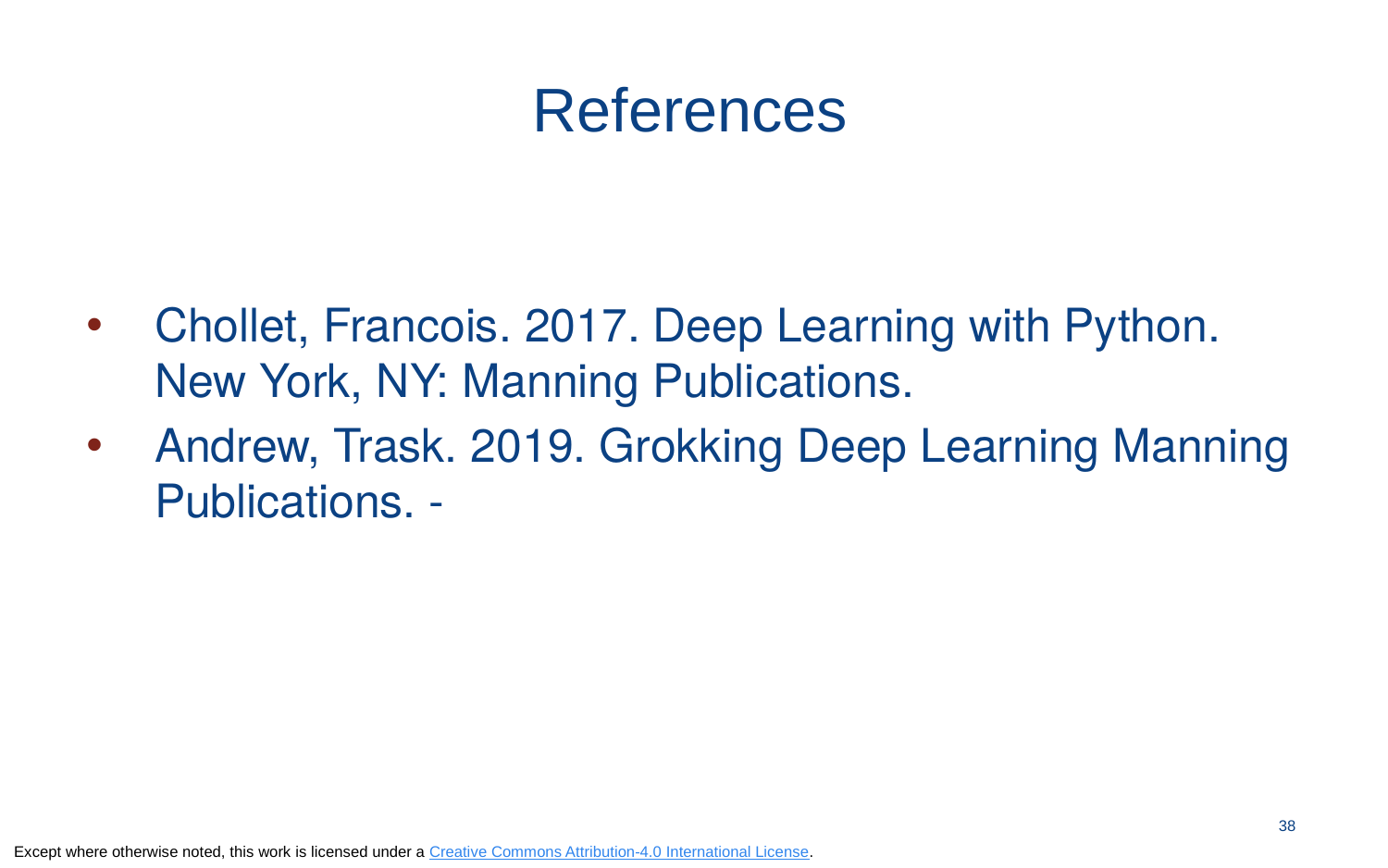

# References
Chollet, Francois. 2017. Deep Learning with Python. New York, NY: Manning Publications.
Andrew, Trask. 2019. Grokking Deep Learning Manning Publications. -
38